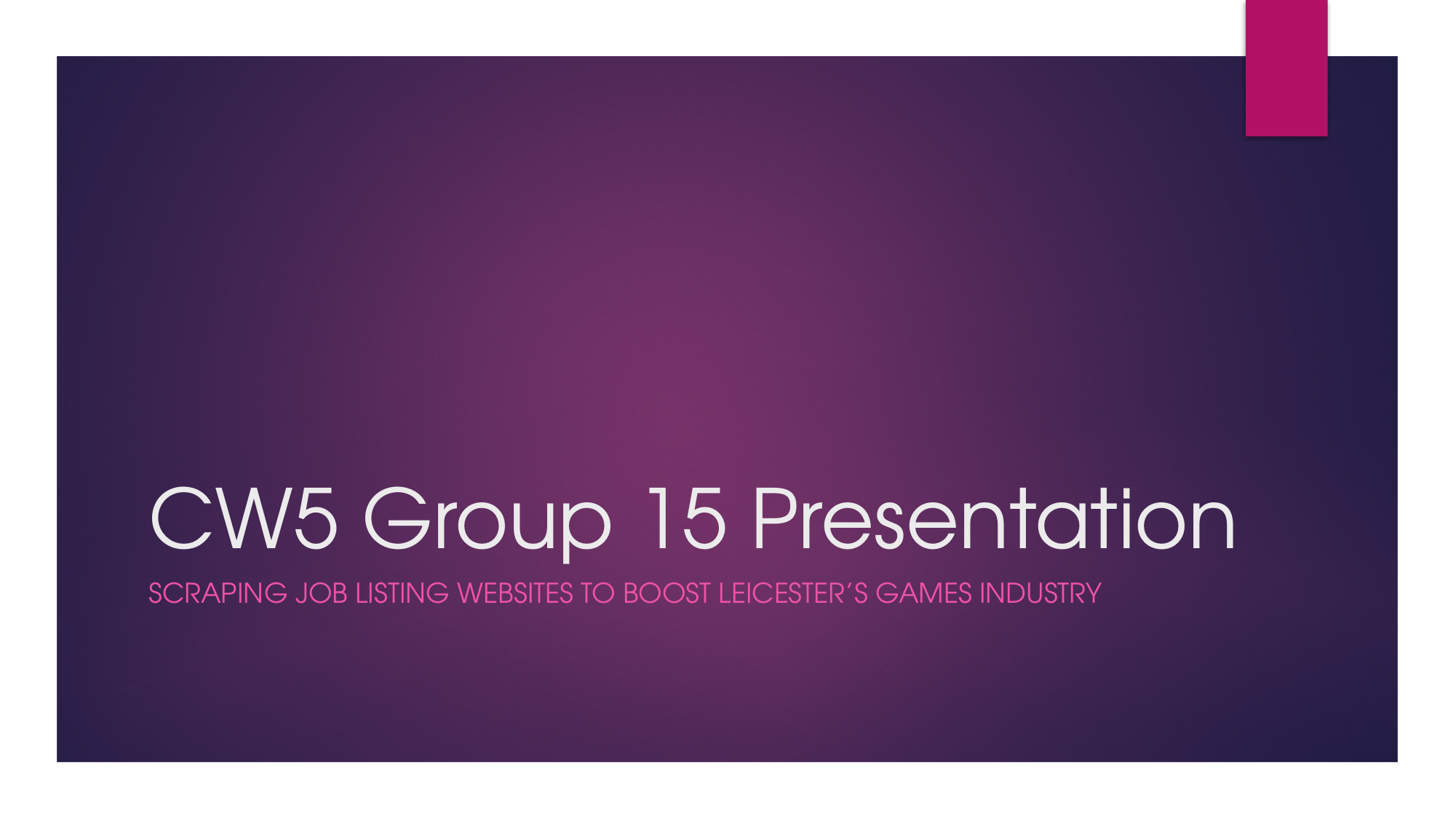

# CW5 Group 15 Presentation
Scraping Job Listing Websites to Boost Leicester’s Games Industry